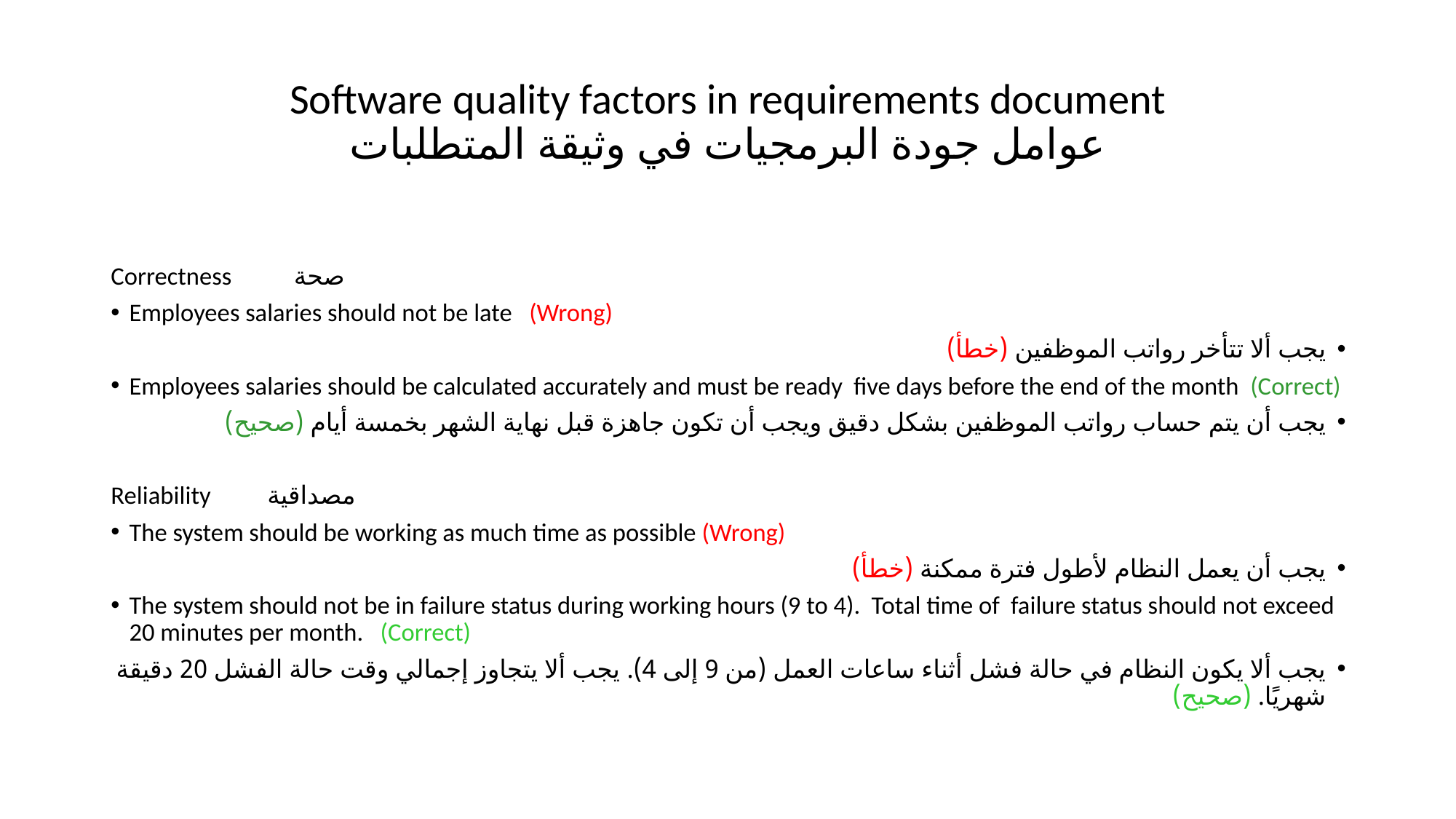

# Software quality factors in requirements document عوامل جودة البرمجيات في وثيقة المتطلبات

Correctness           صحة
Employees salaries should not be late   (Wrong)
يجب ألا تتأخر رواتب الموظفين (خطأ)
Employees salaries should be calculated accurately and must be ready  five days before the end of the month  (Correct)
يجب أن يتم حساب رواتب الموظفين بشكل دقيق ويجب أن تكون جاهزة قبل نهاية الشهر بخمسة أيام (صحيح)

Reliability          مصداقية
The system should be working as much time as possible (Wrong)
يجب أن يعمل النظام لأطول فترة ممكنة (خطأ)
The system should not be in failure status during working hours (9 to 4).  Total time of  failure status should not exceed 20 minutes per month.   (Correct)
يجب ألا يكون النظام في حالة فشل أثناء ساعات العمل (من 9 إلى 4). يجب ألا يتجاوز إجمالي وقت حالة الفشل 20 دقيقة شهريًا. (صحيح)